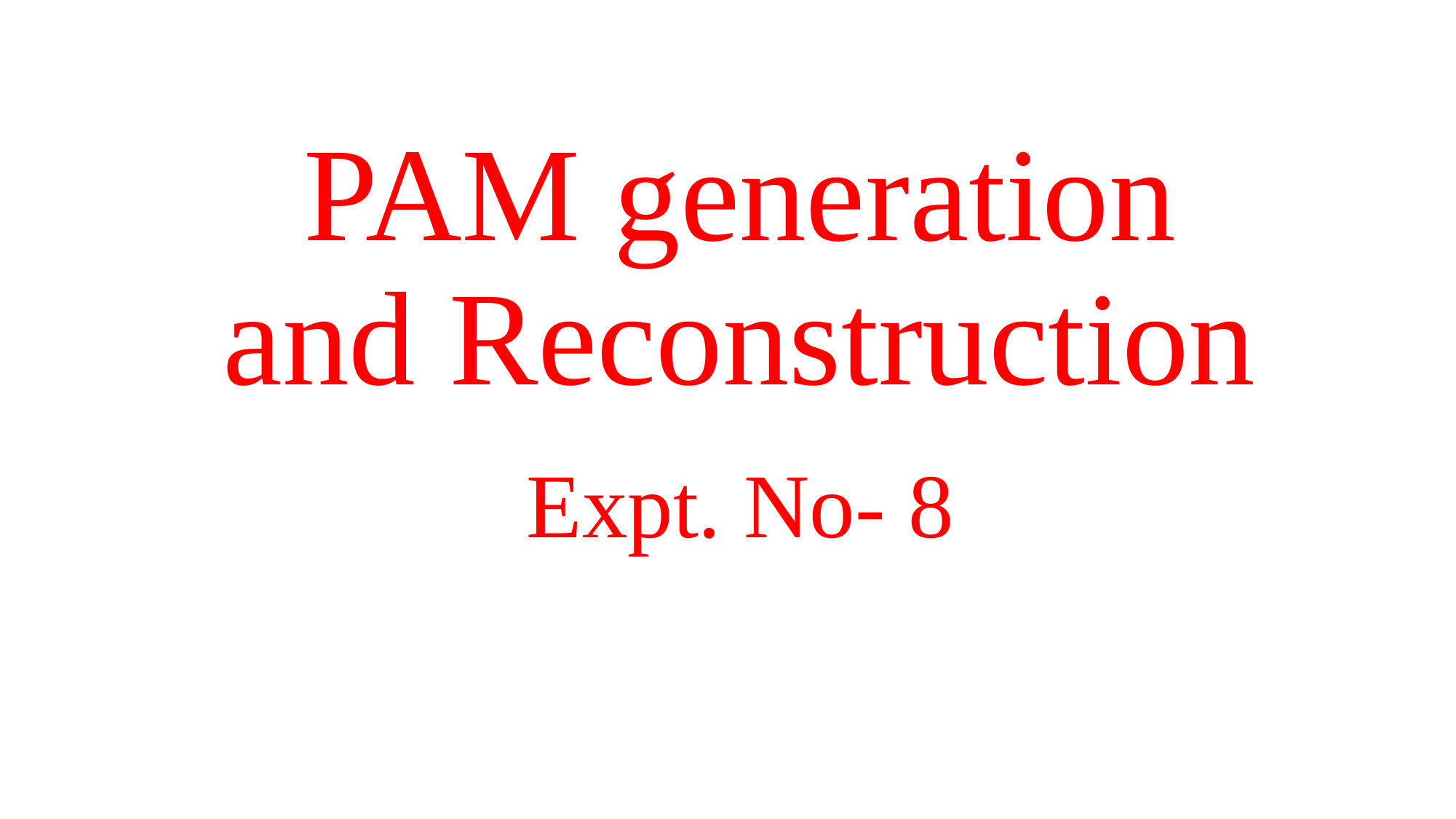

# PAM generation and Reconstruction
Expt. No- 8